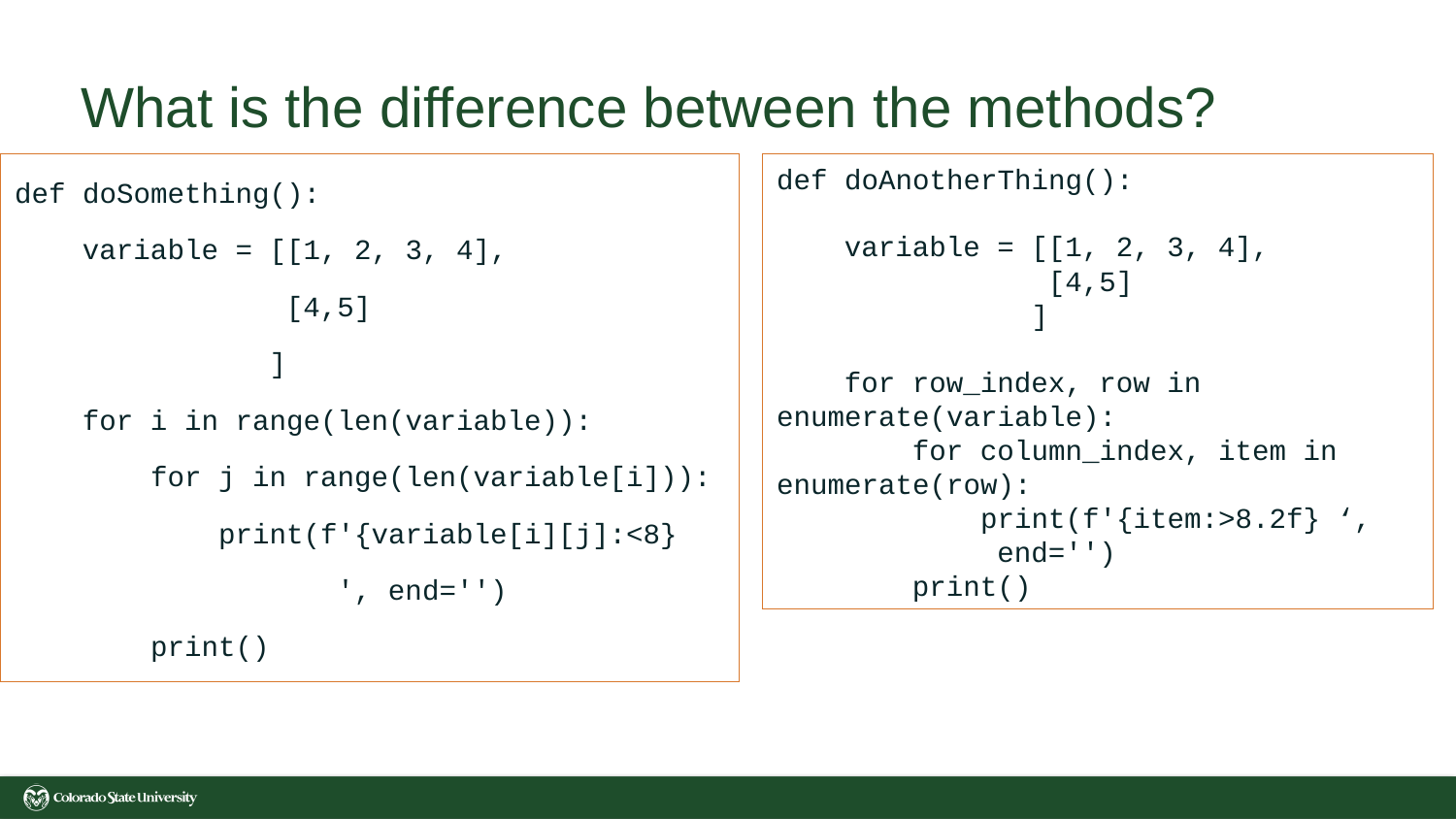

# What is the difference between the methods?
def doSomething():
    variable = [[1, 2, 3, 4],
                [4,5]
               ]
    for i in range(len(variable)):
        for j in range(len(variable[i])):
            print(f'{variable[i][j]:<8}
                   ', end='')
        print()
def doAnotherThing():

    variable = [[1, 2, 3, 4],
                [4,5]
               ]

    for row_index, row in enumerate(variable):
        for column_index, item in enumerate(row):
            print(f'{item:>8.2f} ‘,
             end='')
        print()